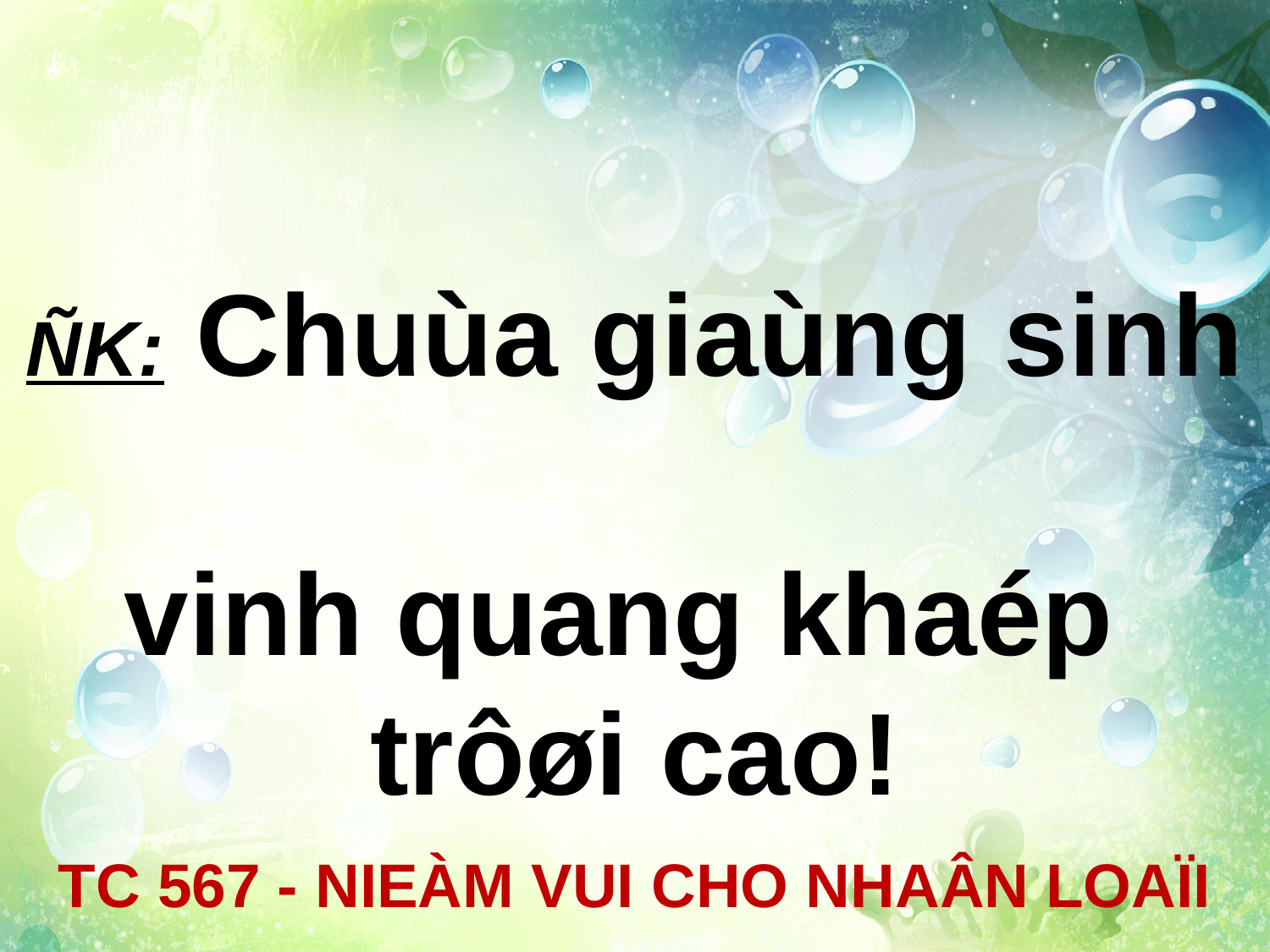

ÑK: Chuùa giaùng sinh
vinh quang khaép
trôøi cao!
TC 567 - NIEÀM VUI CHO NHAÂN LOAÏI